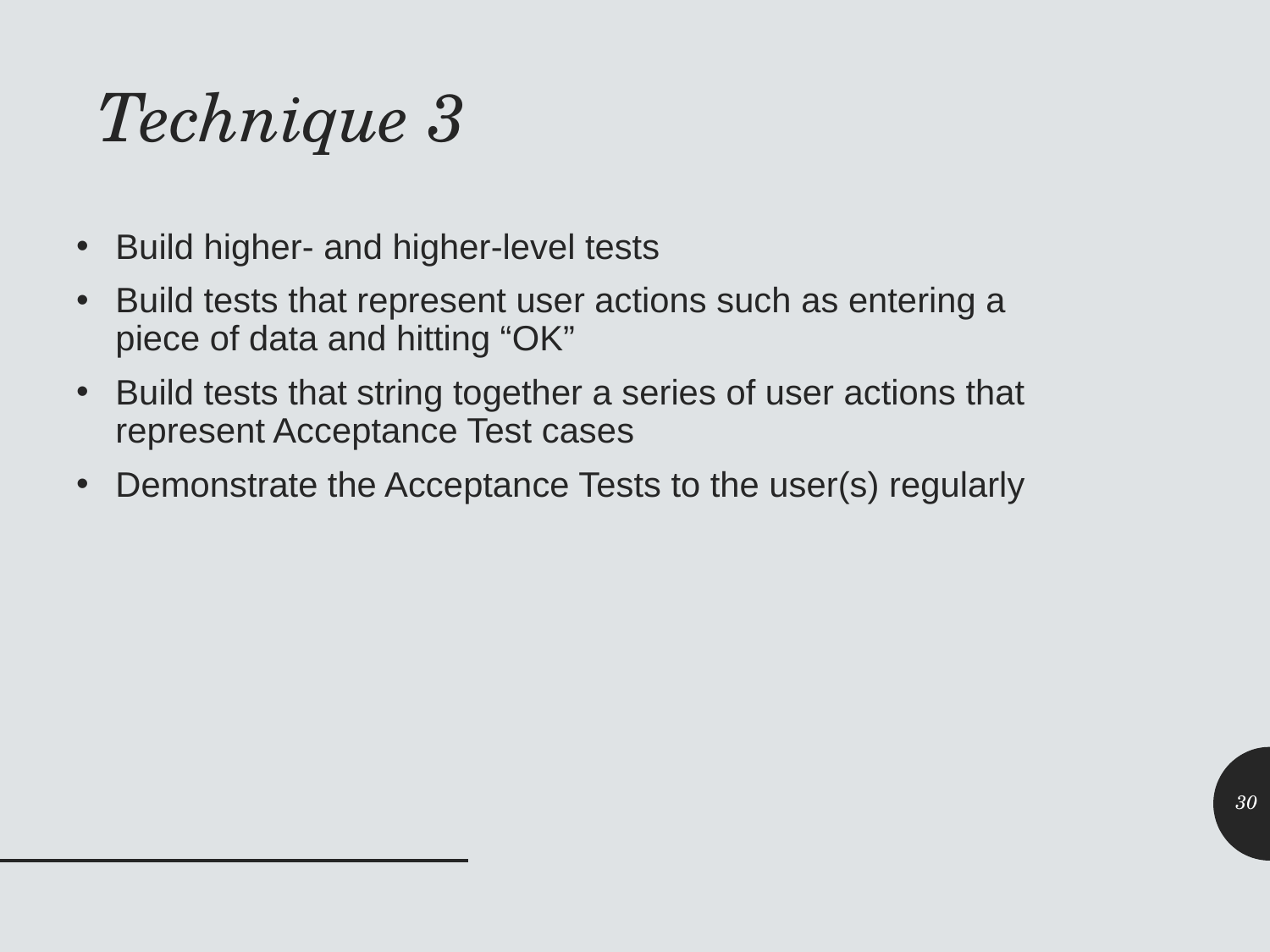

# Technique 3
Build higher- and higher-level tests
Build tests that represent user actions such as entering a piece of data and hitting “OK”
Build tests that string together a series of user actions that represent Acceptance Test cases
Demonstrate the Acceptance Tests to the user(s) regularly
30